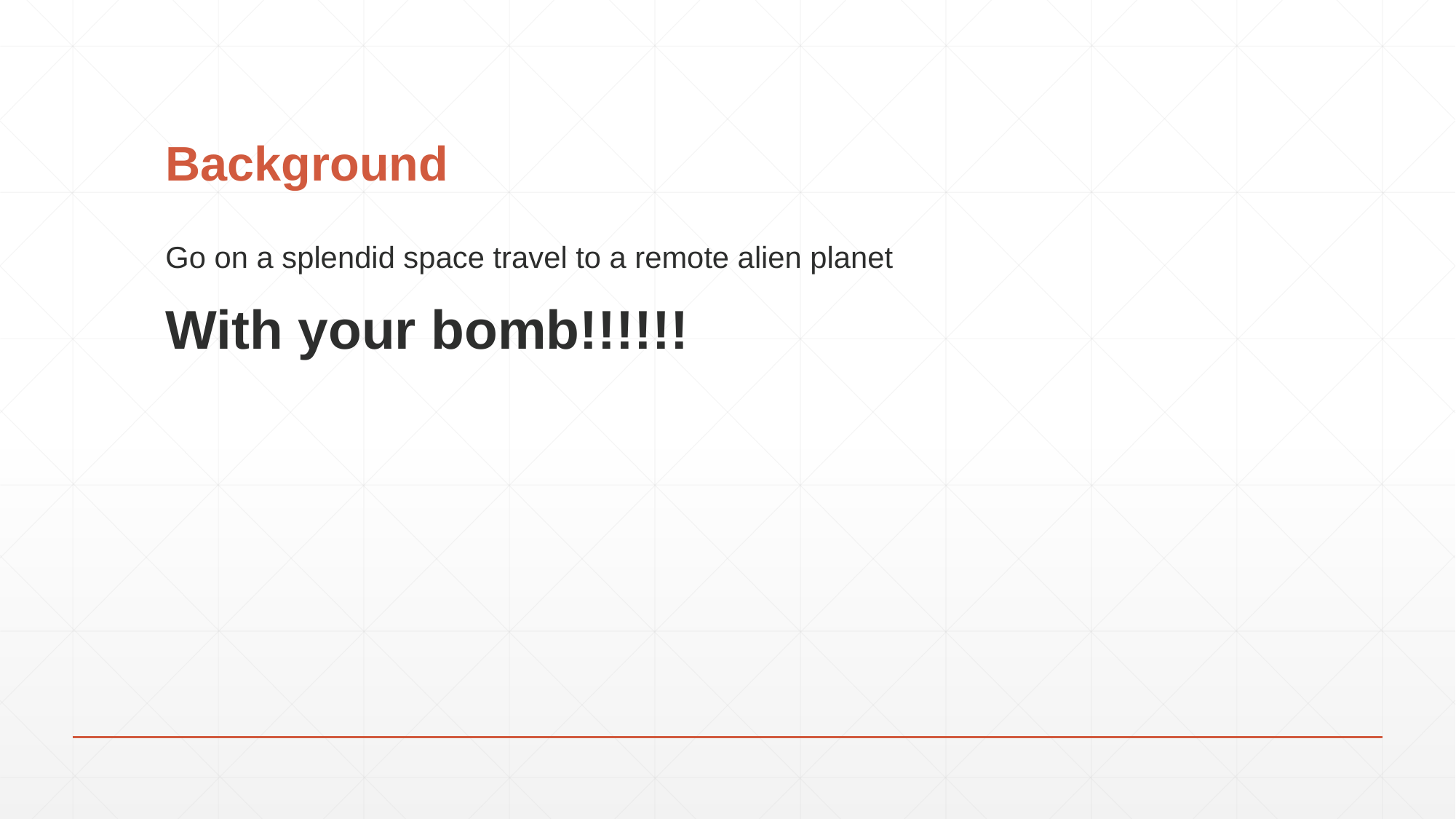

# Background
Go on a splendid space travel to a remote alien planet
With your bomb!!!!!!